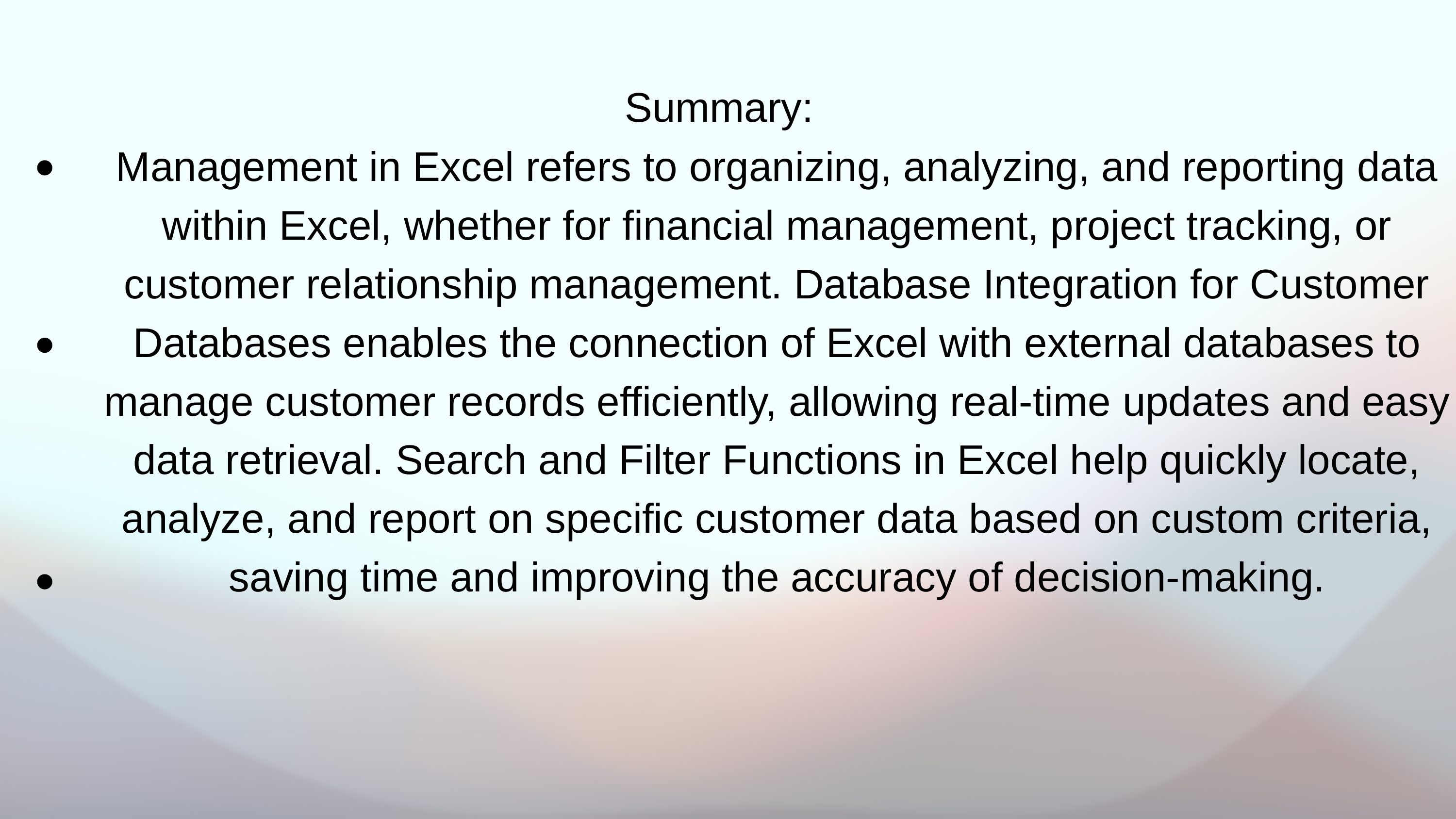

Summary:
Management in Excel refers to organizing, analyzing, and reporting data within Excel, whether for financial management, project tracking, or customer relationship management. Database Integration for Customer Databases enables the connection of Excel with external databases to manage customer records efficiently, allowing real-time updates and easy data retrieval. Search and Filter Functions in Excel help quickly locate, analyze, and report on specific customer data based on custom criteria, saving time and improving the accuracy of decision-making.